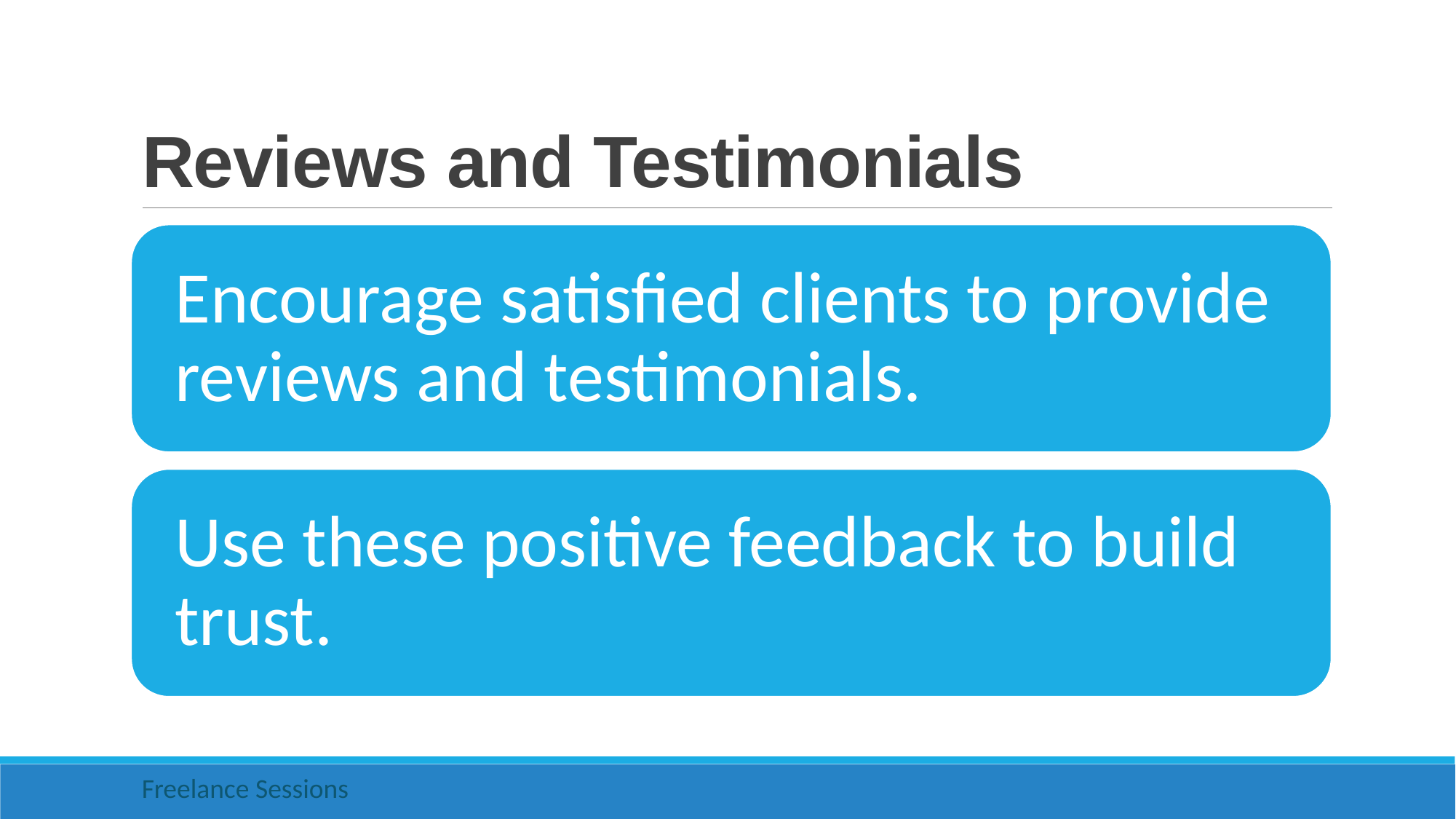

# Reviews and Testimonials
Encourage satisfied clients to provide reviews and testimonials.
Use these positive feedback to build trust.
Freelance Sessions